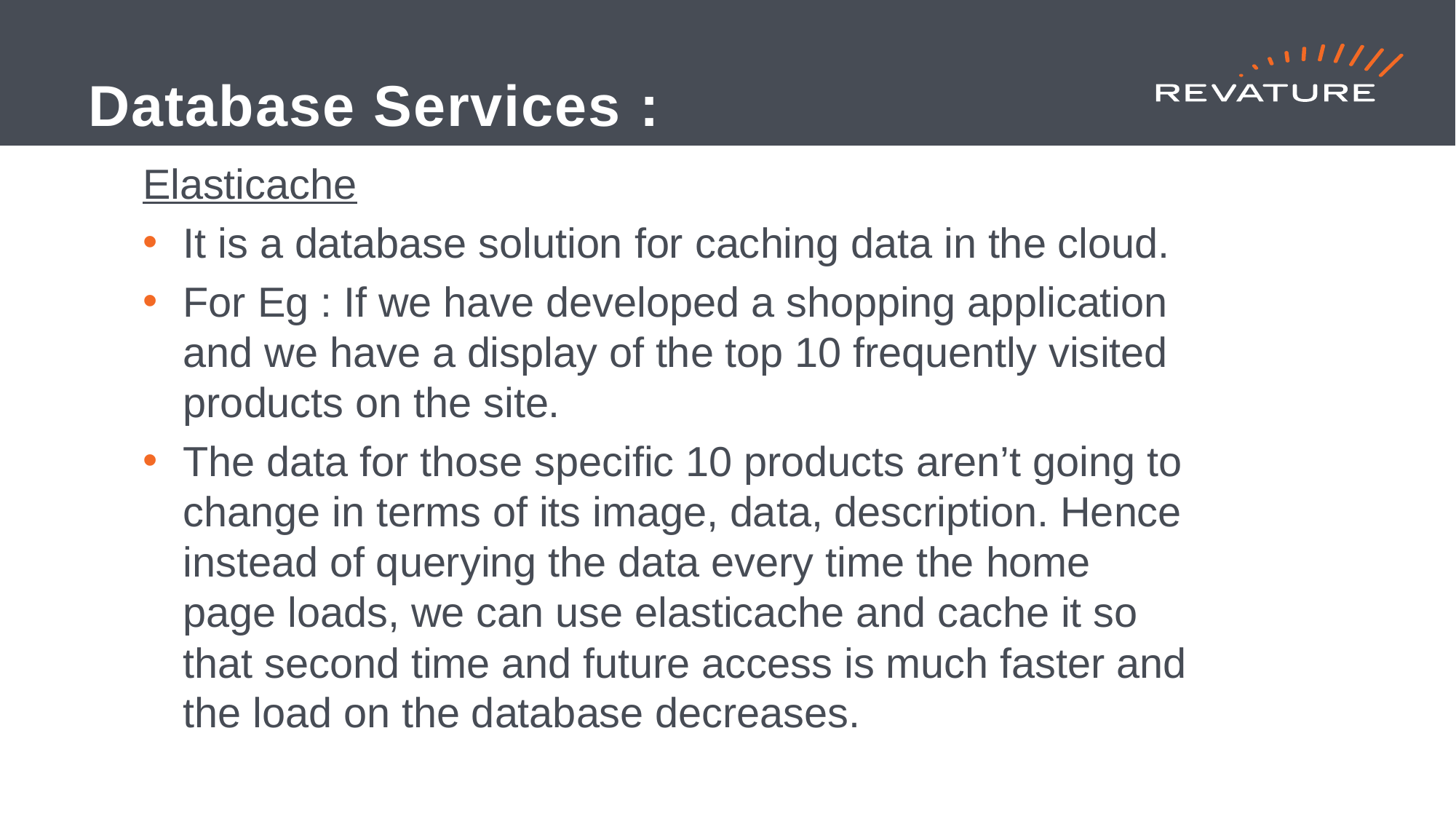

# Database Services :
Elasticache
It is a database solution for caching data in the cloud.
For Eg : If we have developed a shopping application and we have a display of the top 10 frequently visited products on the site.
The data for those specific 10 products aren’t going to change in terms of its image, data, description. Hence instead of querying the data every time the home page loads, we can use elasticache and cache it so that second time and future access is much faster and the load on the database decreases.